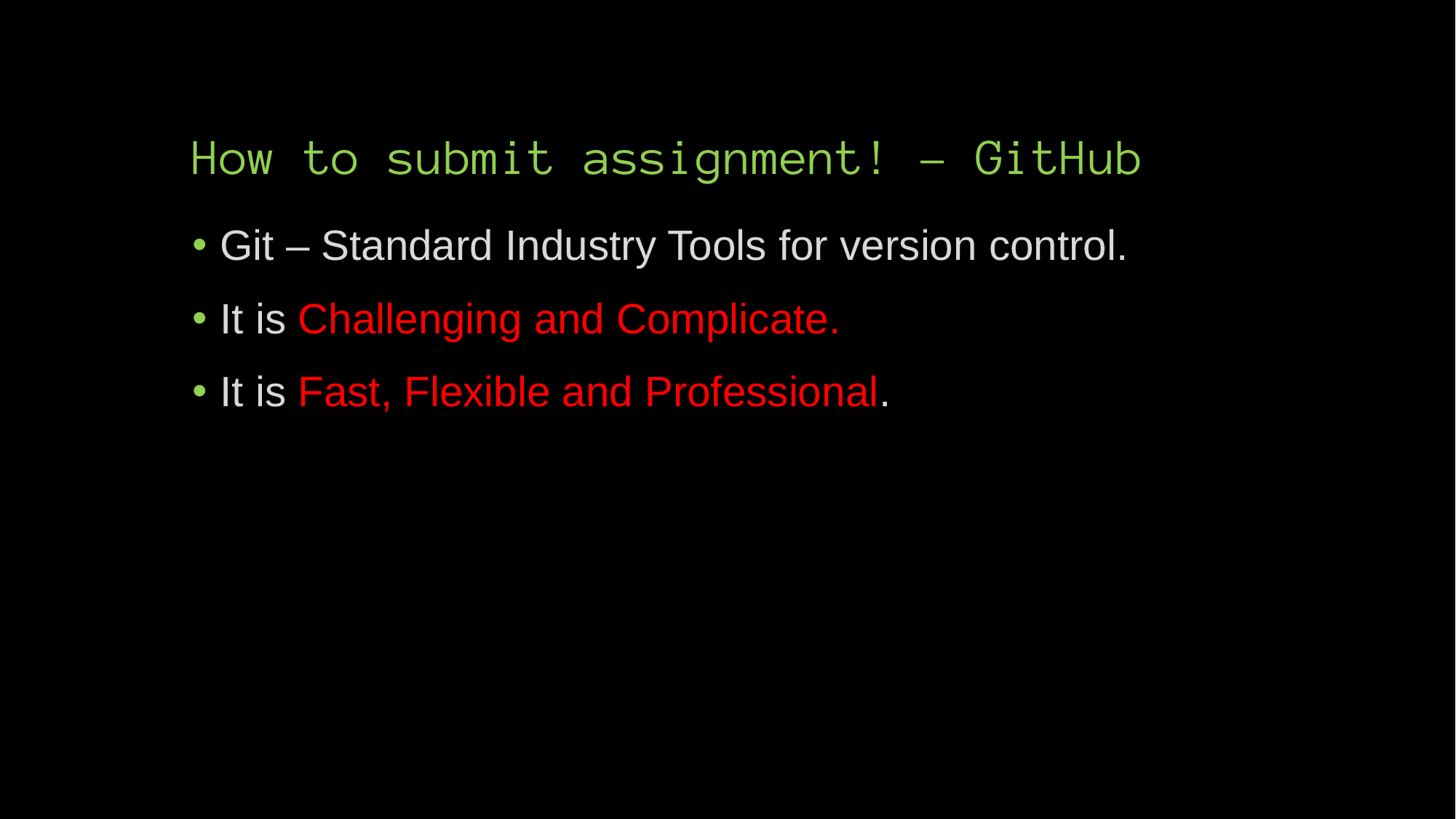

# How to submit assignment! – GitHub
Git – Standard Industry Tools for version control.
It is Challenging and Complicate.
It is Fast, Flexible and Professional.